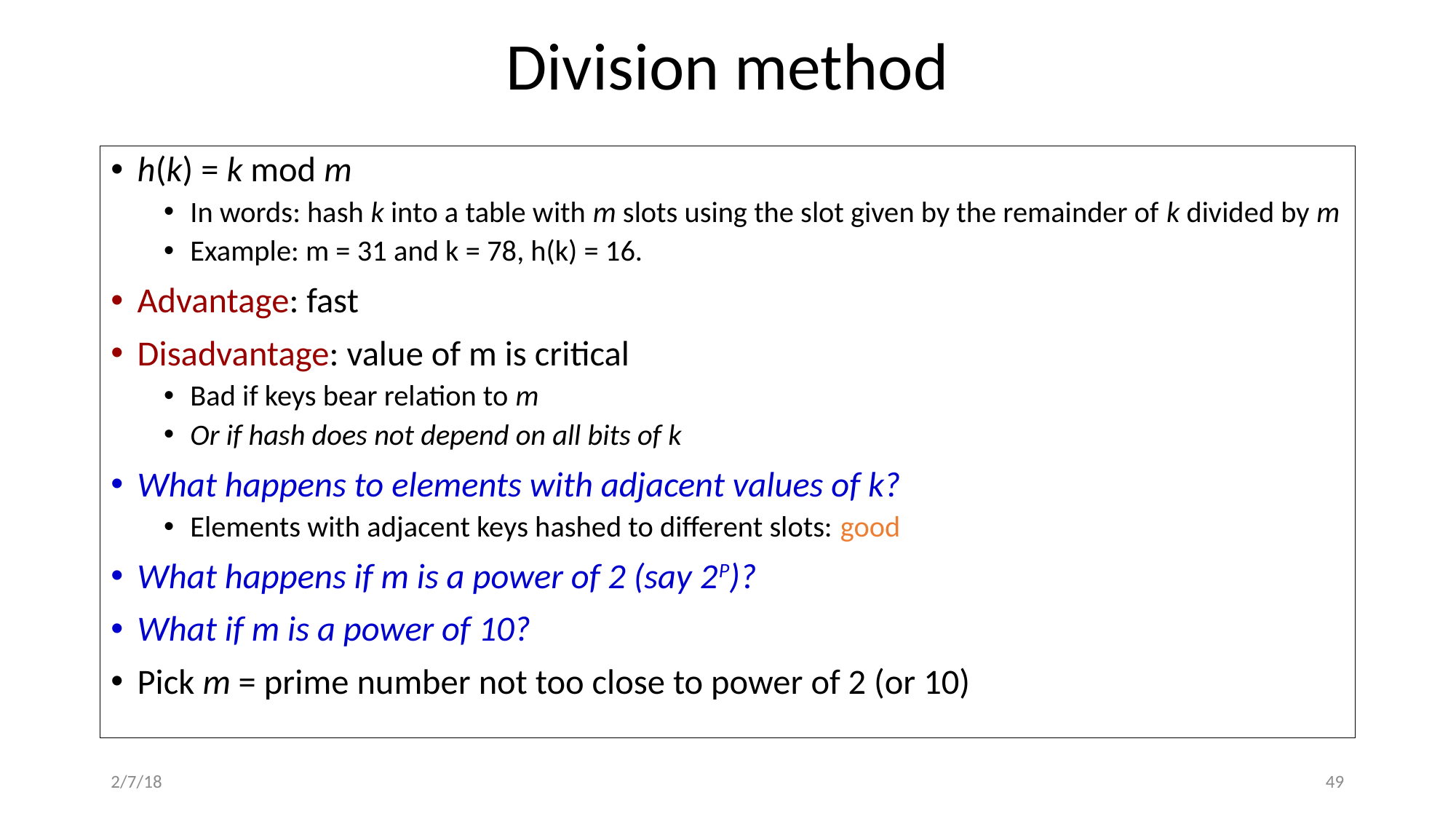

# Division method
h(k) = k mod m
In words: hash k into a table with m slots using the slot given by the remainder of k divided by m
Example: m = 31 and k = 78, h(k) = 16.
Advantage: fast
Disadvantage: value of m is critical
Bad if keys bear relation to m
Or if hash does not depend on all bits of k
What happens to elements with adjacent values of k?
Elements with adjacent keys hashed to different slots: good
What happens if m is a power of 2 (say 2P)?
What if m is a power of 10?
Pick m = prime number not too close to power of 2 (or 10)
2/7/18

49